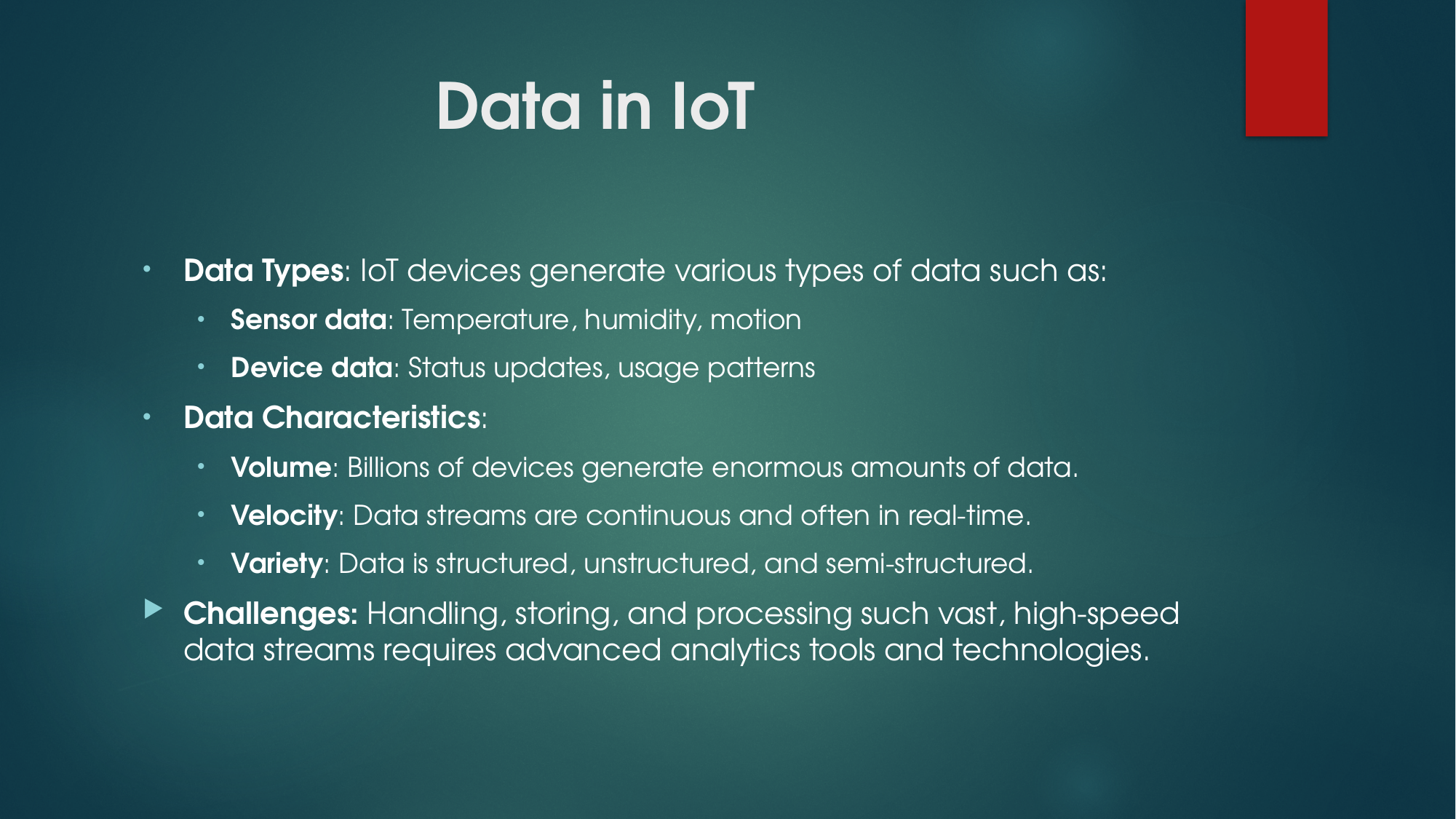

# Data in IoT
Data Types: IoT devices generate various types of data such as:
Sensor data: Temperature, humidity, motion
Device data: Status updates, usage patterns
Data Characteristics:
Volume: Billions of devices generate enormous amounts of data.
Velocity: Data streams are continuous and often in real-time.
Variety: Data is structured, unstructured, and semi-structured.
Challenges: Handling, storing, and processing such vast, high-speed data streams requires advanced analytics tools and technologies.